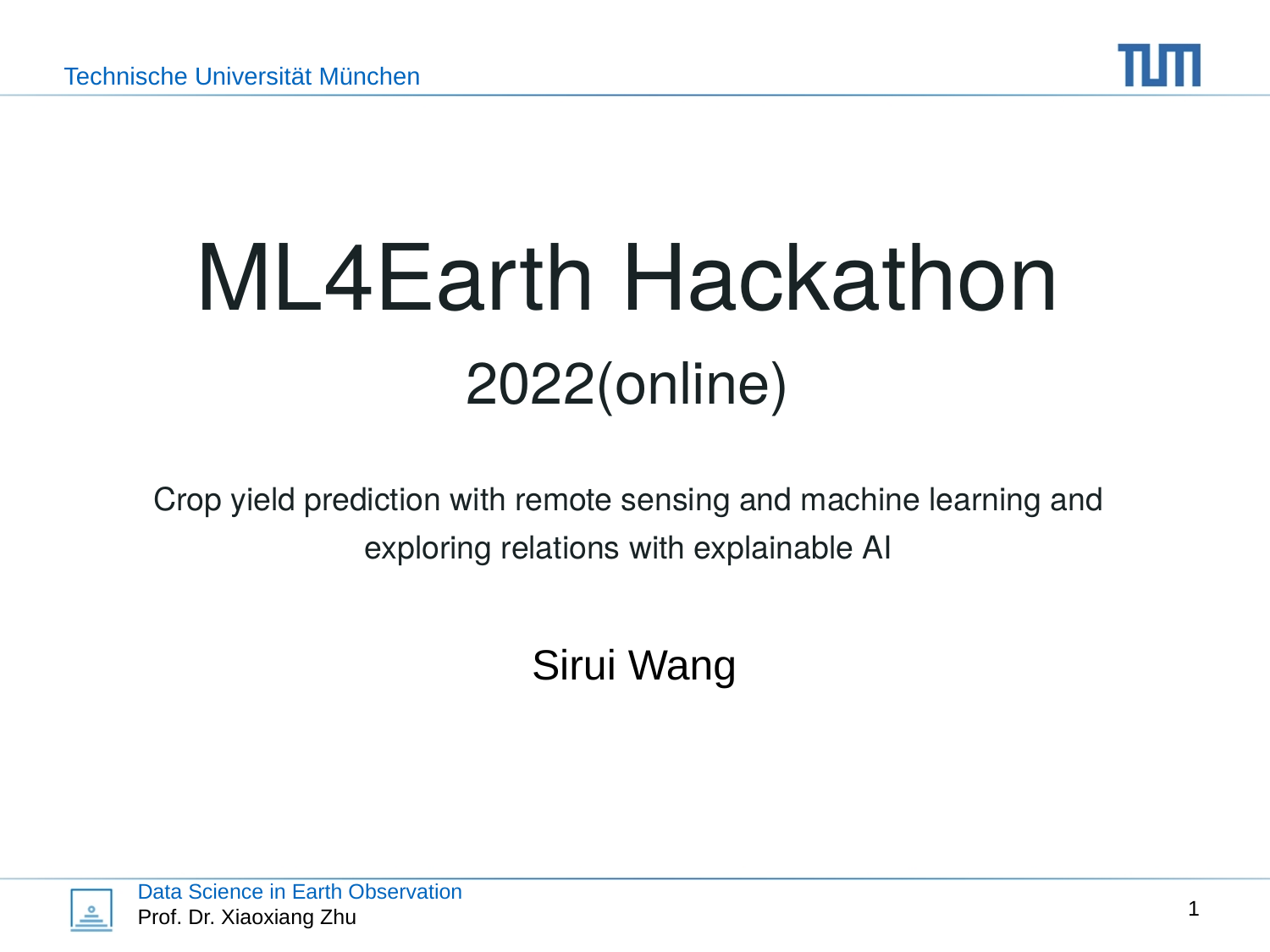

Technische Universität München
# ML4Earth Hackathon 2022(online)

Crop yield prediction with remote sensing and machine learning and exploring relations with explainable AI

Sirui Wang
Data Science in Earth Observation
Prof. Dr. Xiaoxiang Zhu
1